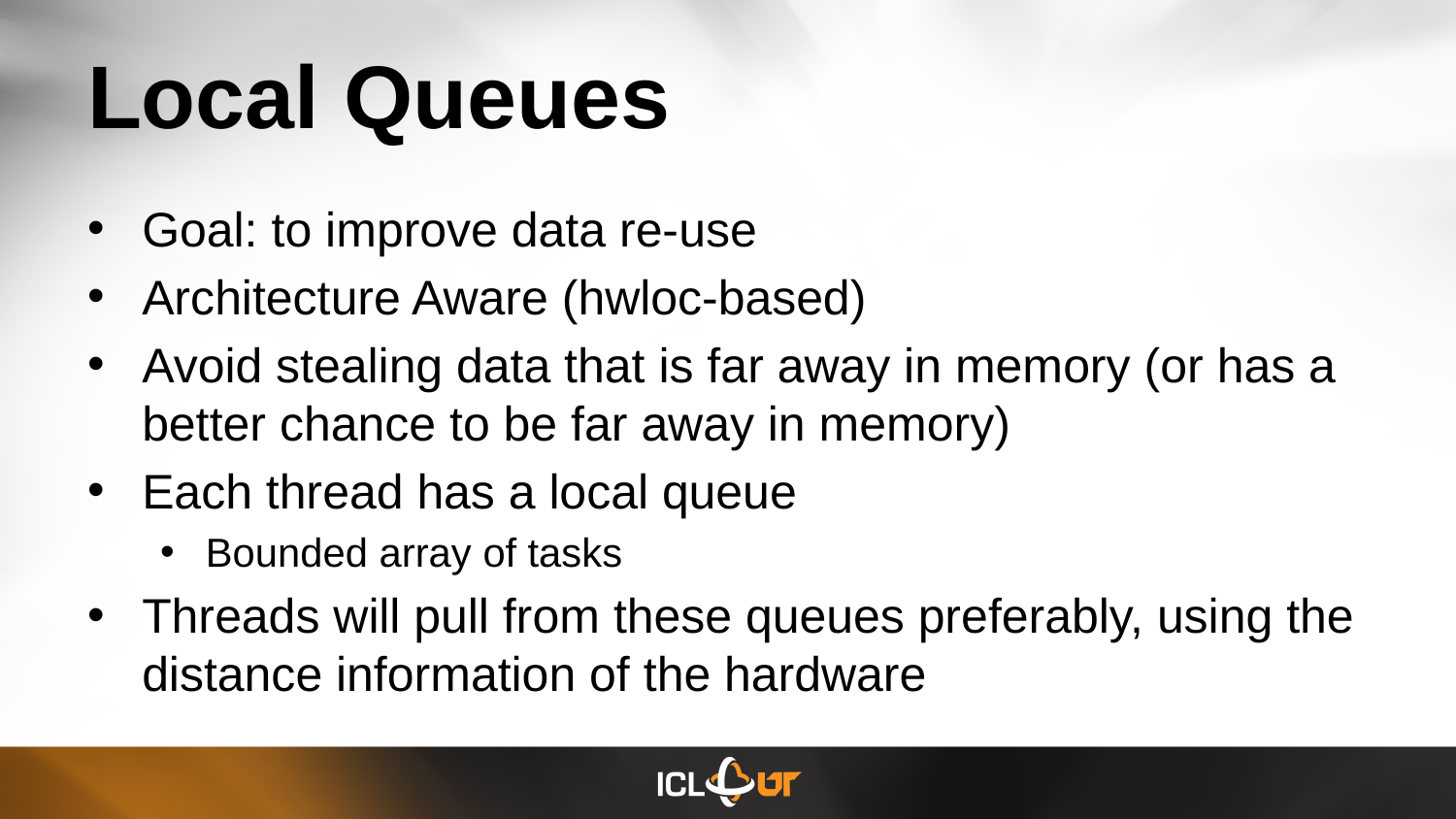

# Local Queues
Goal: to improve data re-use
Architecture Aware (hwloc-based)
Avoid stealing data that is far away in memory (or has a better chance to be far away in memory)
Each thread has a local queue
Bounded array of tasks
Threads will pull from these queues preferably, using the distance information of the hardware